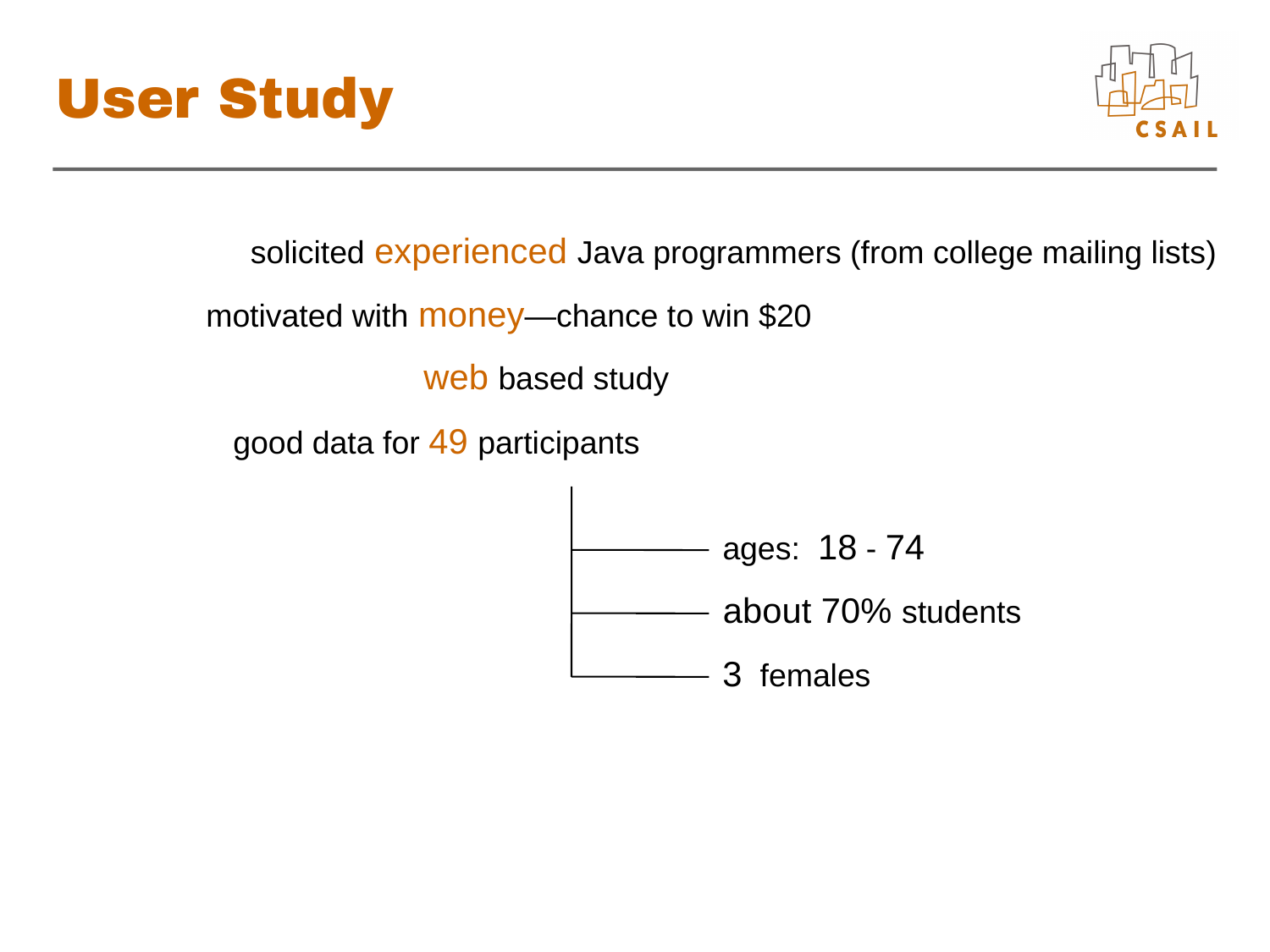

# User Study
solicited experienced Java programmers (from college mailing lists)
motivated with money—chance to win $20
web based study
good data for 49 participants
ages:  18 - 74
about 70% students
3  females